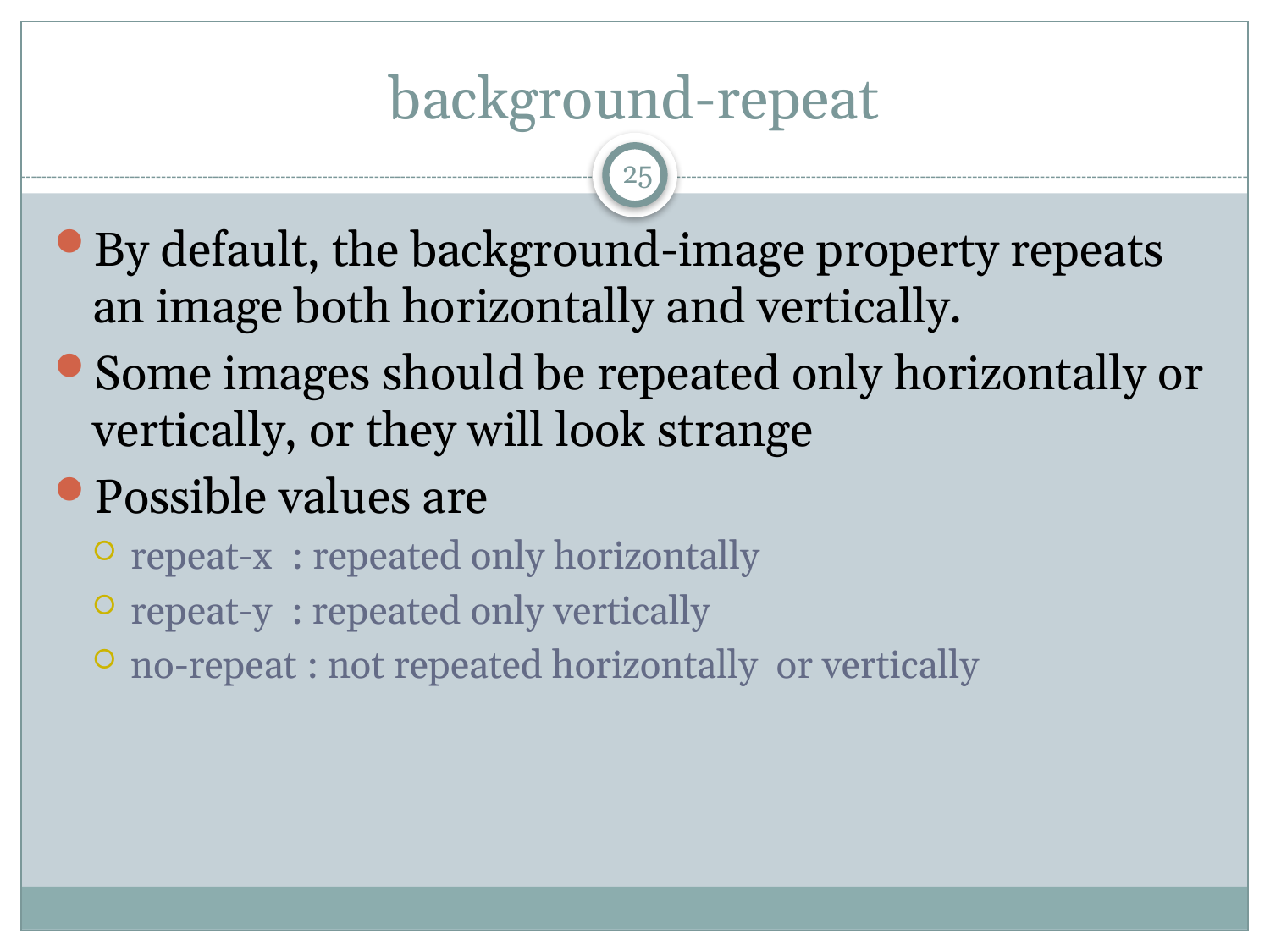

# background-repeat
25
By default, the background-image property repeats an image both horizontally and vertically.
Some images should be repeated only horizontally or vertically, or they will look strange
Possible values are
repeat-x  : repeated only horizontally
repeat-y  : repeated only vertically
no-repeat : not repeated horizontally  or vertically